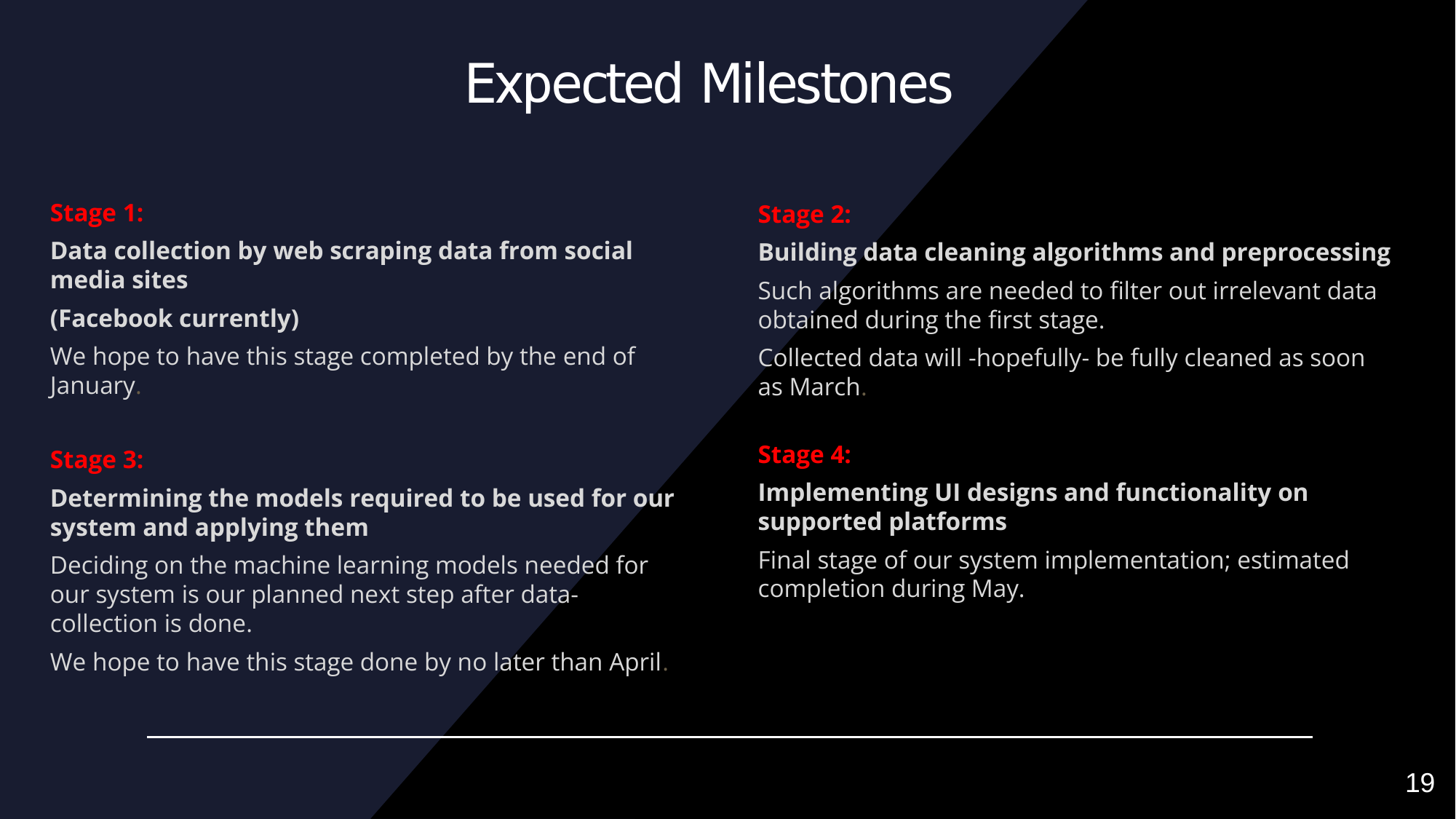

Expected Milestones

Stage 1:
Data collection by web scraping data from social media sites
(Facebook currently)
We hope to have this stage completed by the end of January.
Stage 3:
Determining the models required to be used for our system and applying them
Deciding on the machine learning models needed for our system is our planned next step after data-collection is done.
We hope to have this stage done by no later than April.

Stage 2:
Building data cleaning algorithms and preprocessing
Such algorithms are needed to filter out irrelevant data obtained during the first stage.
Collected data will -hopefully- be fully cleaned as soon as March.
Stage 4:
Implementing UI designs and functionality on supported platforms
Final stage of our system implementation; estimated completion during May.

19